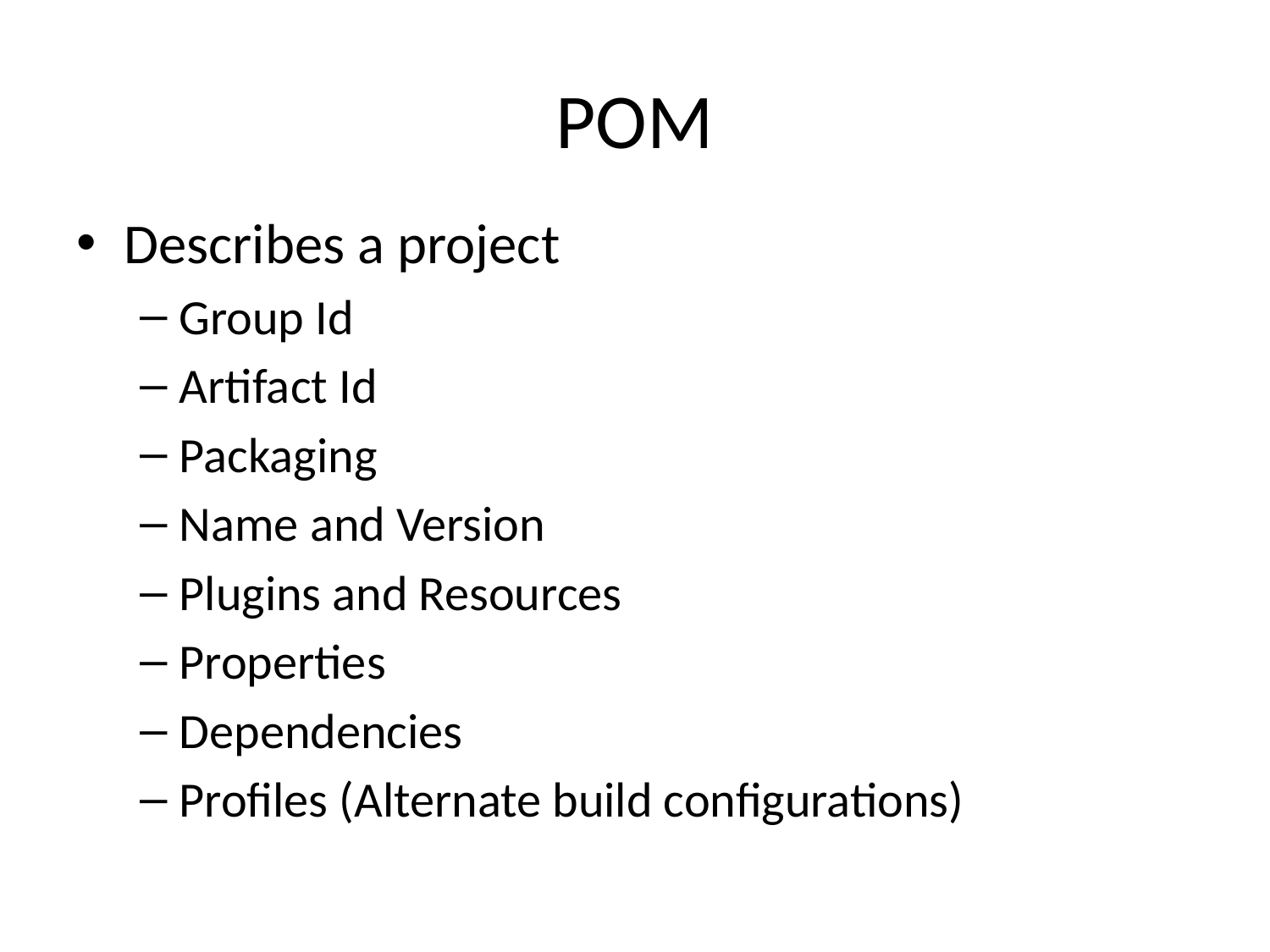

# POM
Describes a project
Group Id
Artifact Id
Packaging
Name and Version
Plugins and Resources
Properties
Dependencies
Profiles (Alternate build configurations)